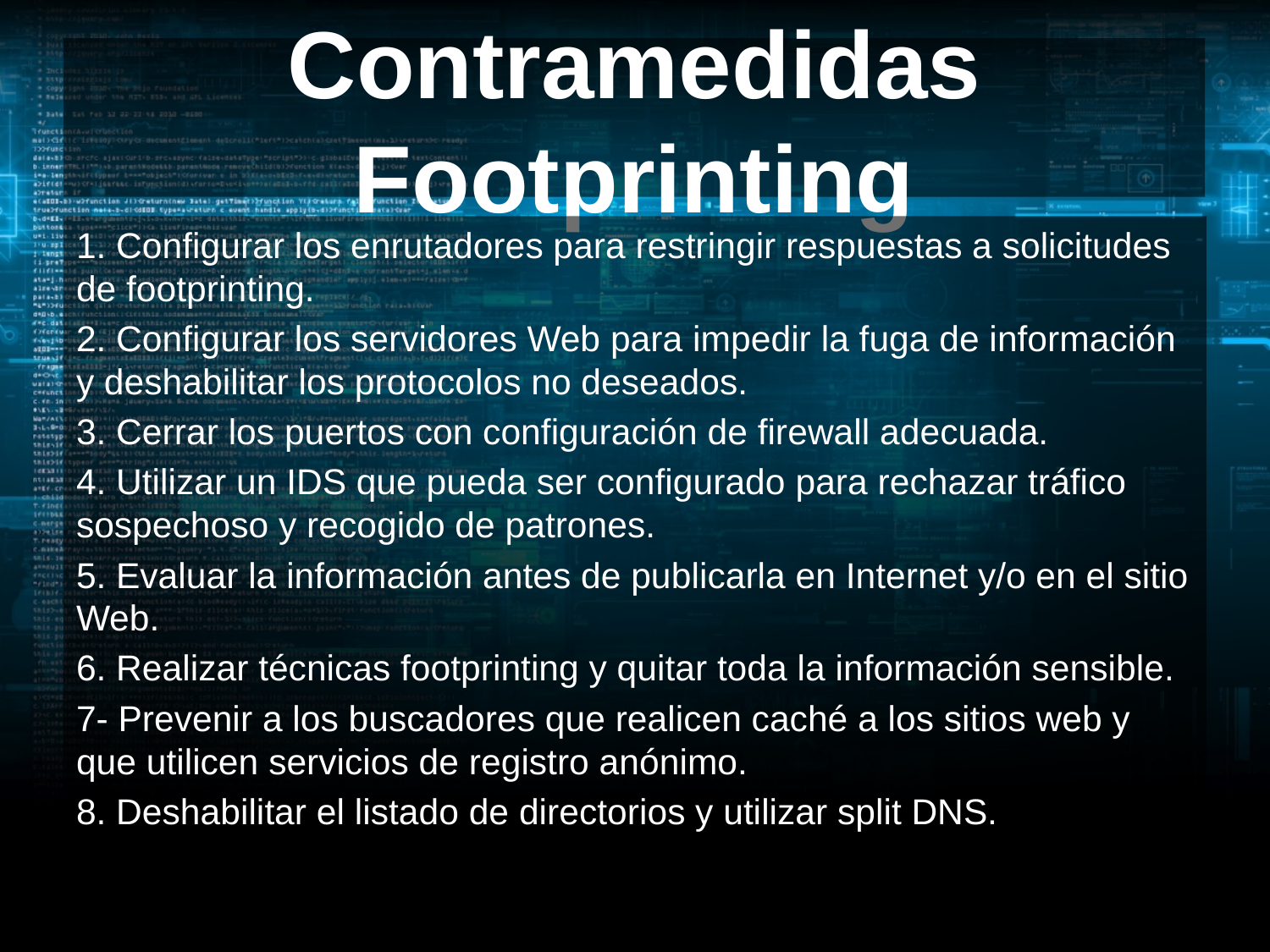

# Contramedidas Footprinting
1. Configurar los enrutadores para restringir respuestas a solicitudes de footprinting.
2. Configurar los servidores Web para impedir la fuga de información y deshabilitar los protocolos no deseados.
3. Cerrar los puertos con configuración de firewall adecuada.
4. Utilizar un IDS que pueda ser configurado para rechazar tráfico sospechoso y recogido de patrones.
5. Evaluar la información antes de publicarla en Internet y/o en el sitio Web.
6. Realizar técnicas footprinting y quitar toda la información sensible.
7- Prevenir a los buscadores que realicen caché a los sitios web y que utilicen servicios de registro anónimo.
8. Deshabilitar el listado de directorios y utilizar split DNS.